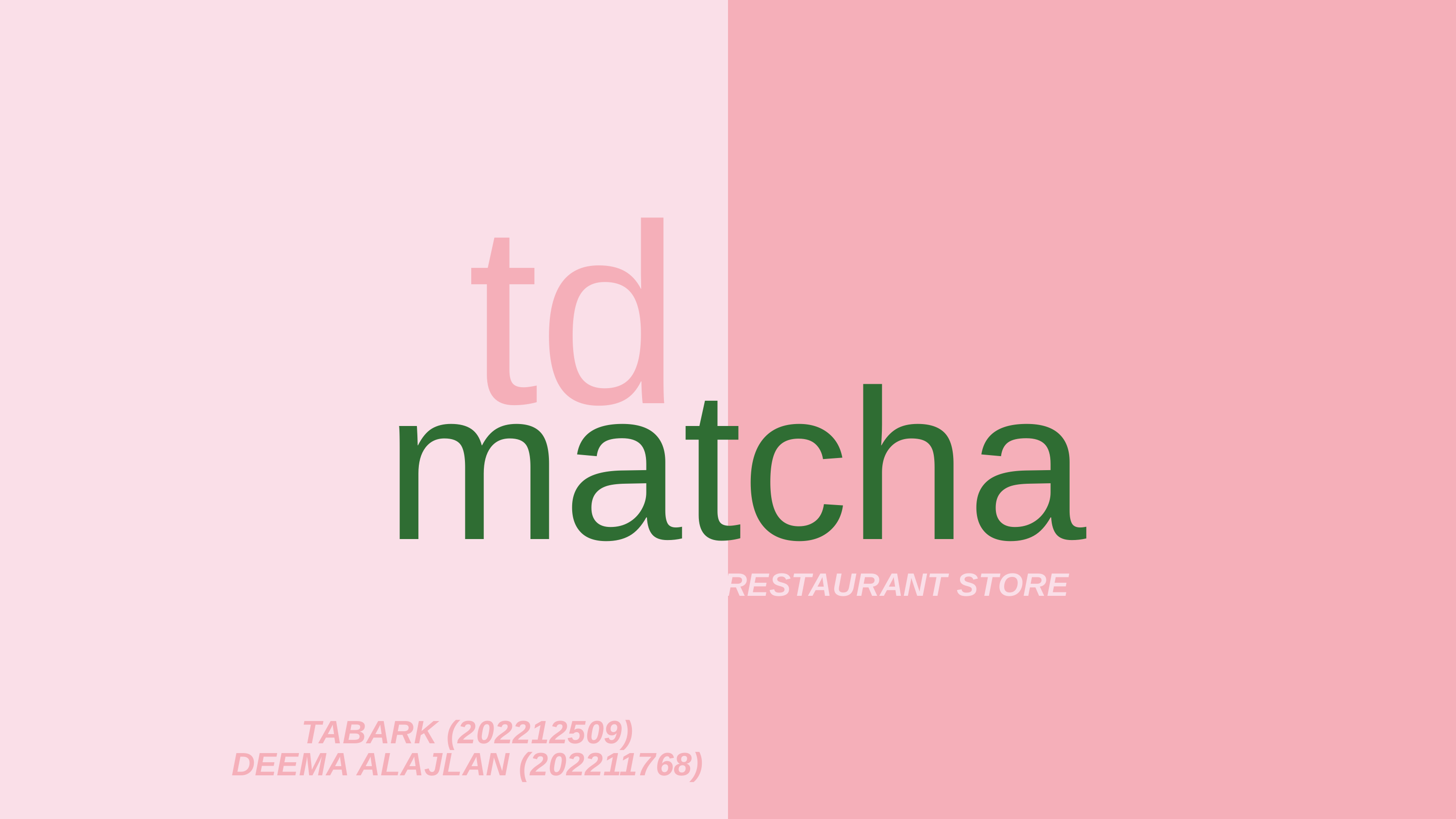

td
matcha
RESTAURANT STORE
TABARK (202212509)
DEEMA ALAJLAN (202211768)